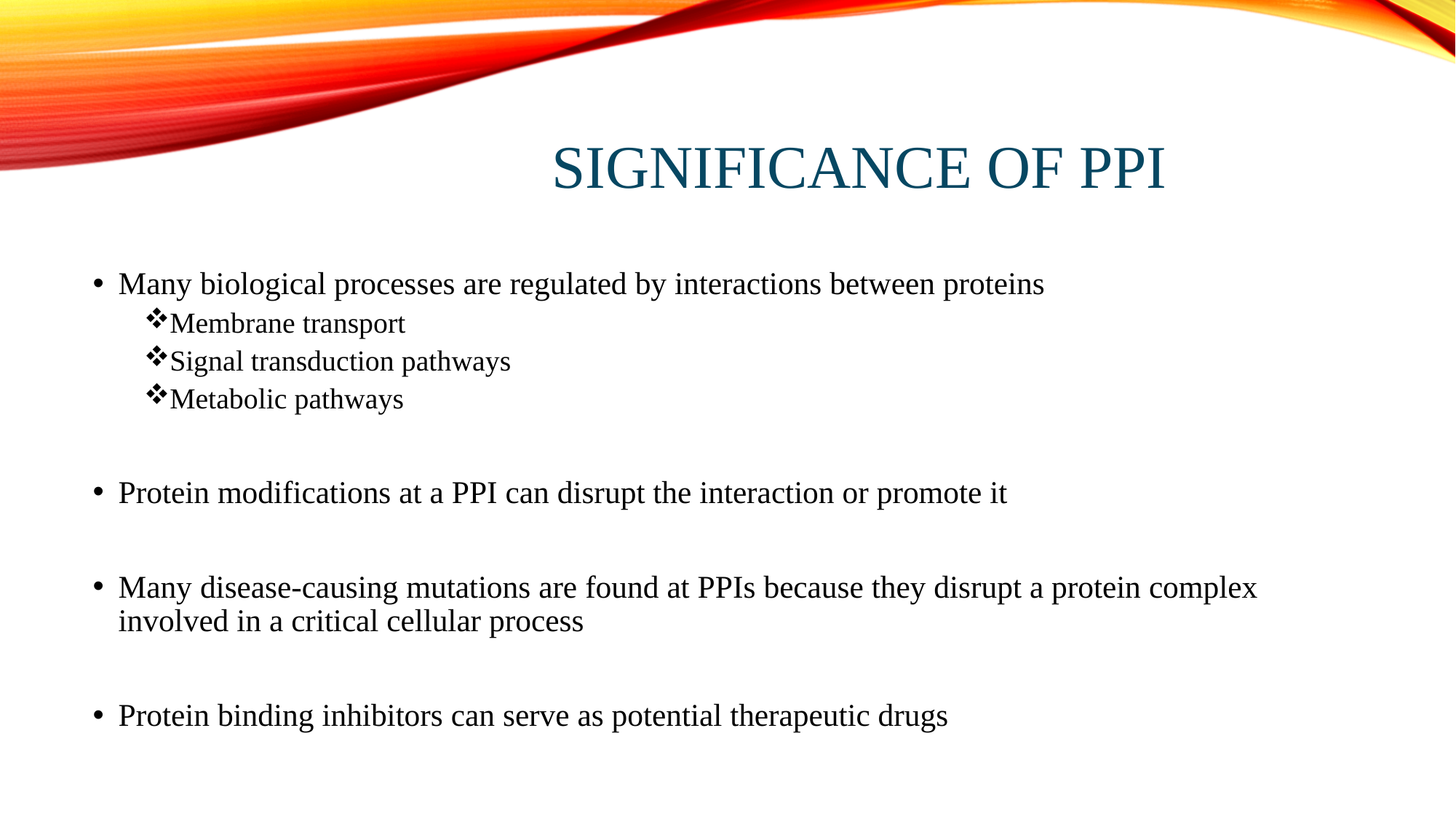

# Significance of PPI
Many biological processes are regulated by interactions between proteins
Membrane transport
Signal transduction pathways
Metabolic pathways

Protein modifications at a PPI can disrupt the interaction or promote it

Many disease-causing mutations are found at PPIs because they disrupt a protein complex involved in a critical cellular process

Protein binding inhibitors can serve as potential therapeutic drugs